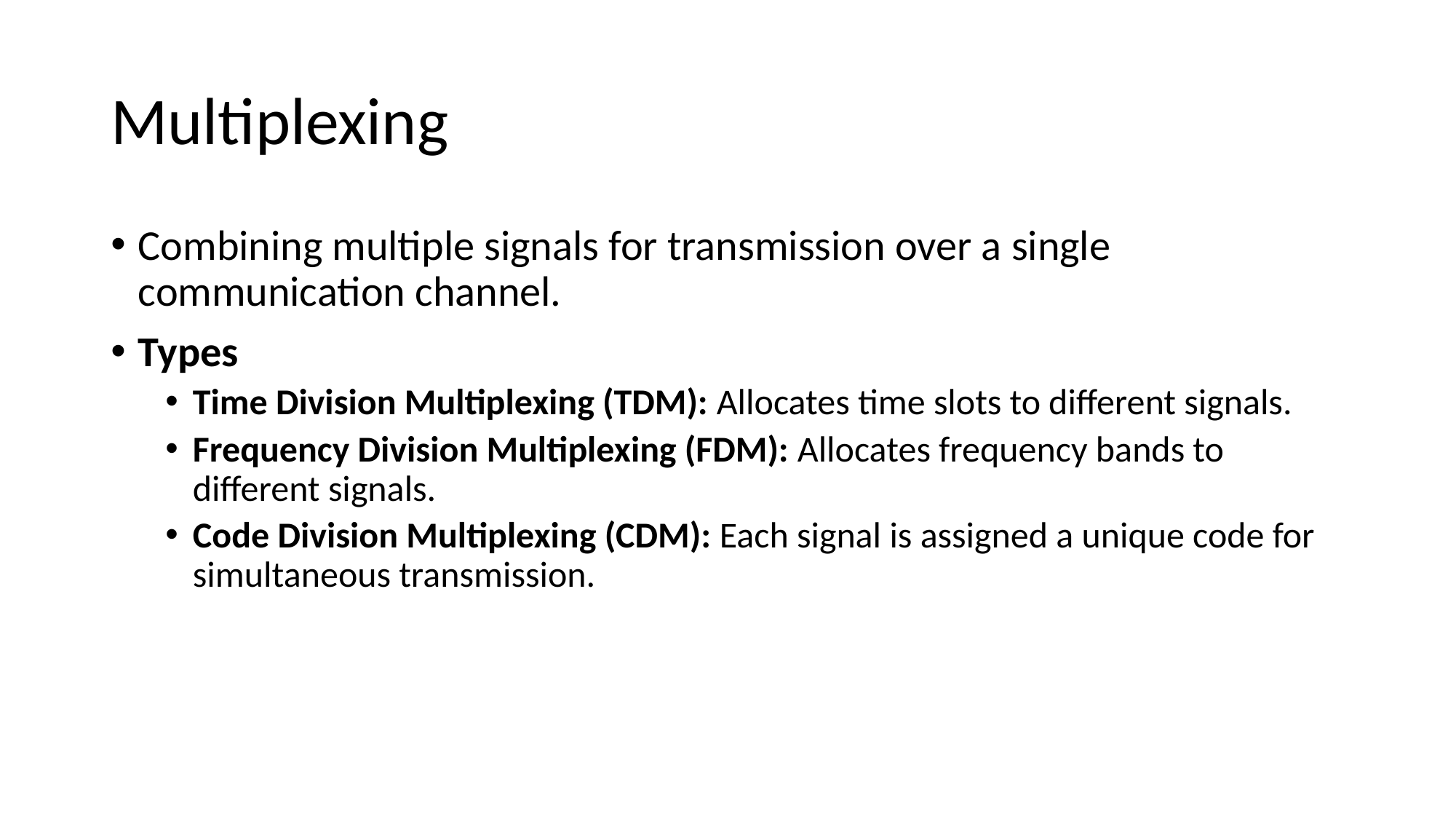

# Multiplexing
Combining multiple signals for transmission over a single communication channel.
Types
Time Division Multiplexing (TDM): Allocates time slots to different signals.
Frequency Division Multiplexing (FDM): Allocates frequency bands to different signals.
Code Division Multiplexing (CDM): Each signal is assigned a unique code for simultaneous transmission.